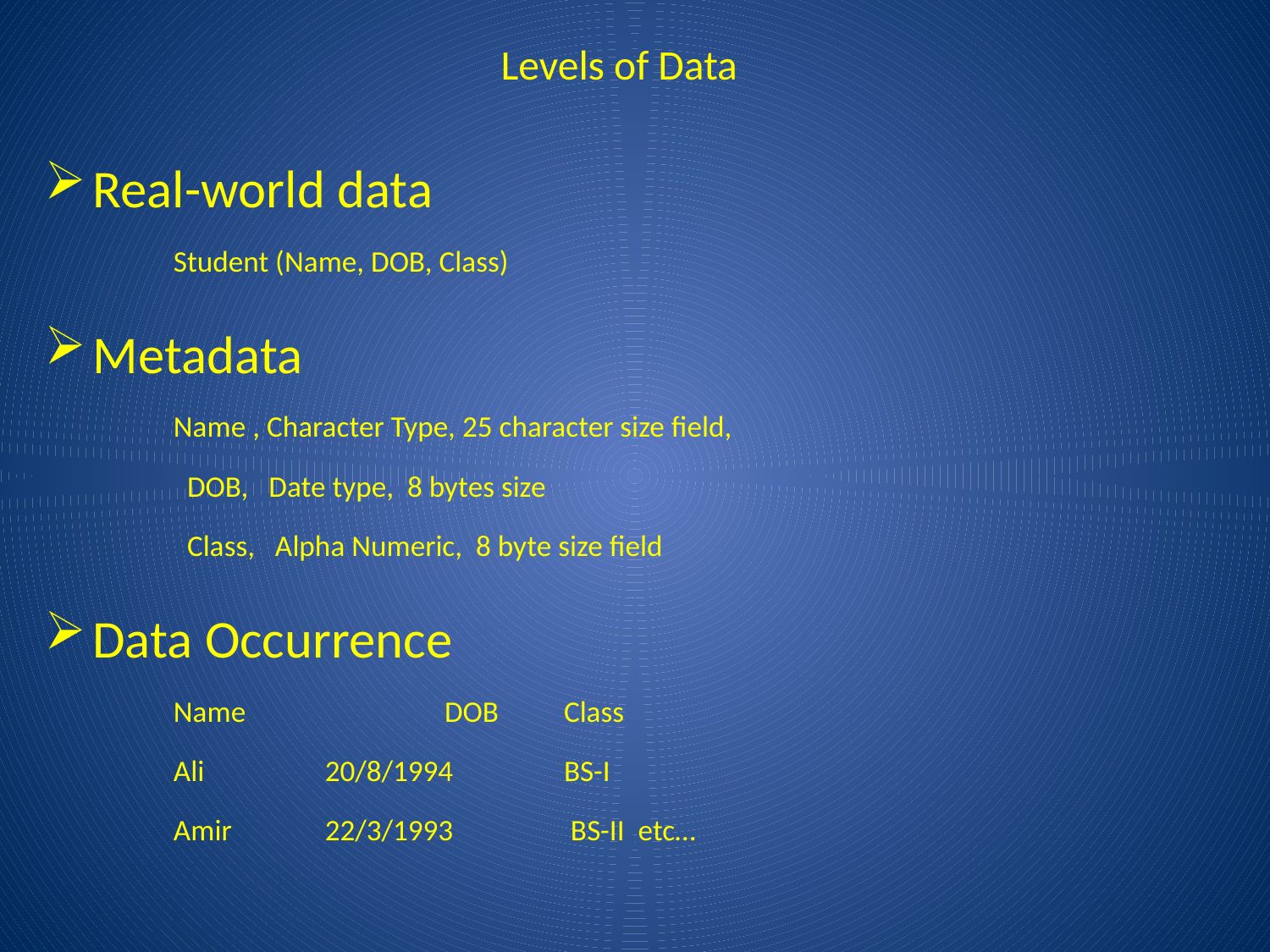

# Levels of Data
Real-world data
Student (Name, DOB, Class)
Metadata
Name , Character Type, 25 character size field,
  DOB,   Date type,  8 bytes size
  Class,   Alpha Numeric,  8 byte size field
Data Occurrence
Name	  	DOB    		Class
Ali   		20/8/1994   	BS-I
Amir   		22/3/1993  	 BS-II  etc…